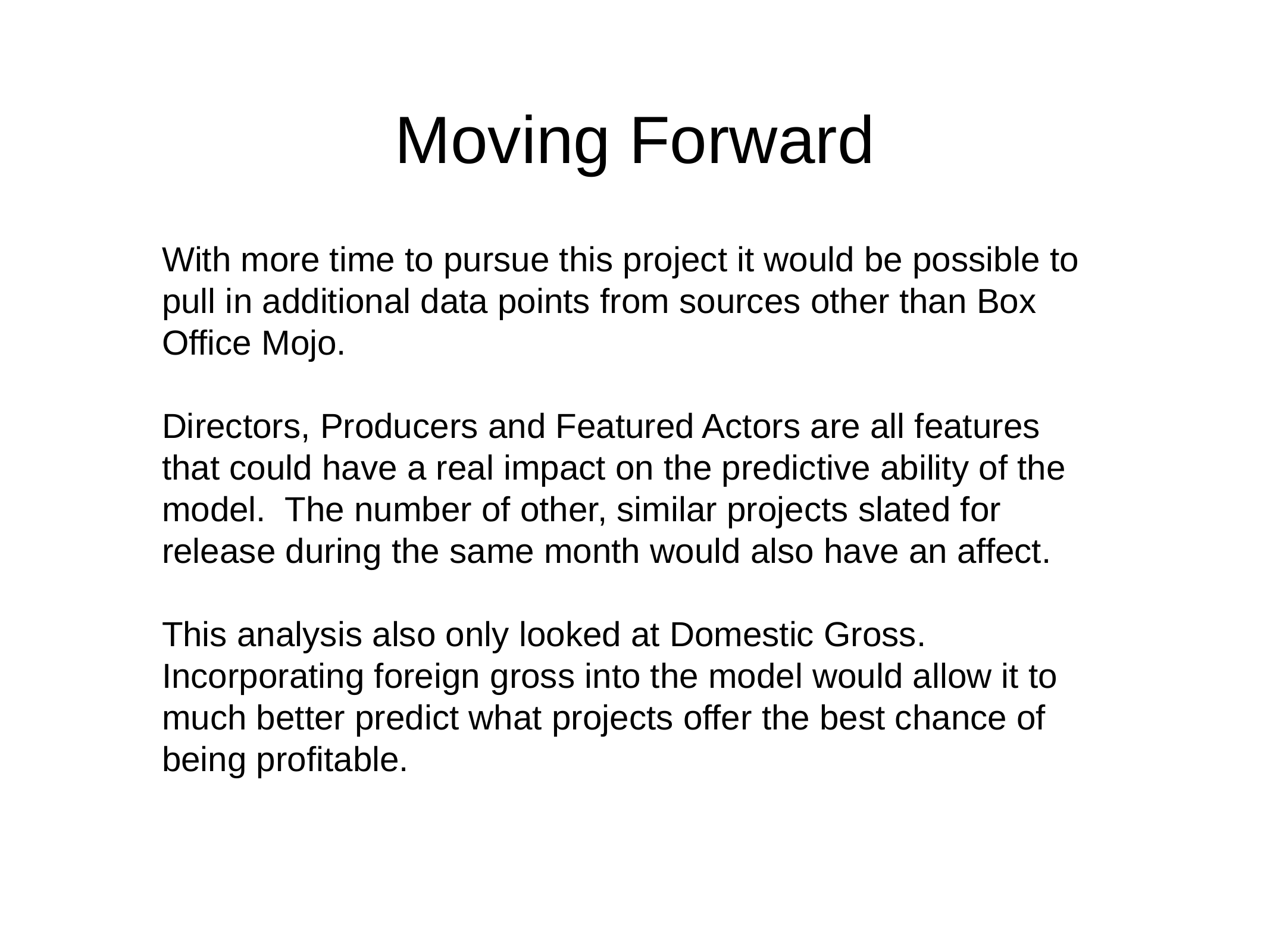

Moving Forward
With more time to pursue this project it would be possible to pull in additional data points from sources other than Box Office Mojo.

Directors, Producers and Featured Actors are all features that could have a real impact on the predictive ability of the model.  The number of other, similar projects slated for release during the same month would also have an affect.

This analysis also only looked at Domestic Gross.  Incorporating foreign gross into the model would allow it to much better predict what projects offer the best chance of being profitable.